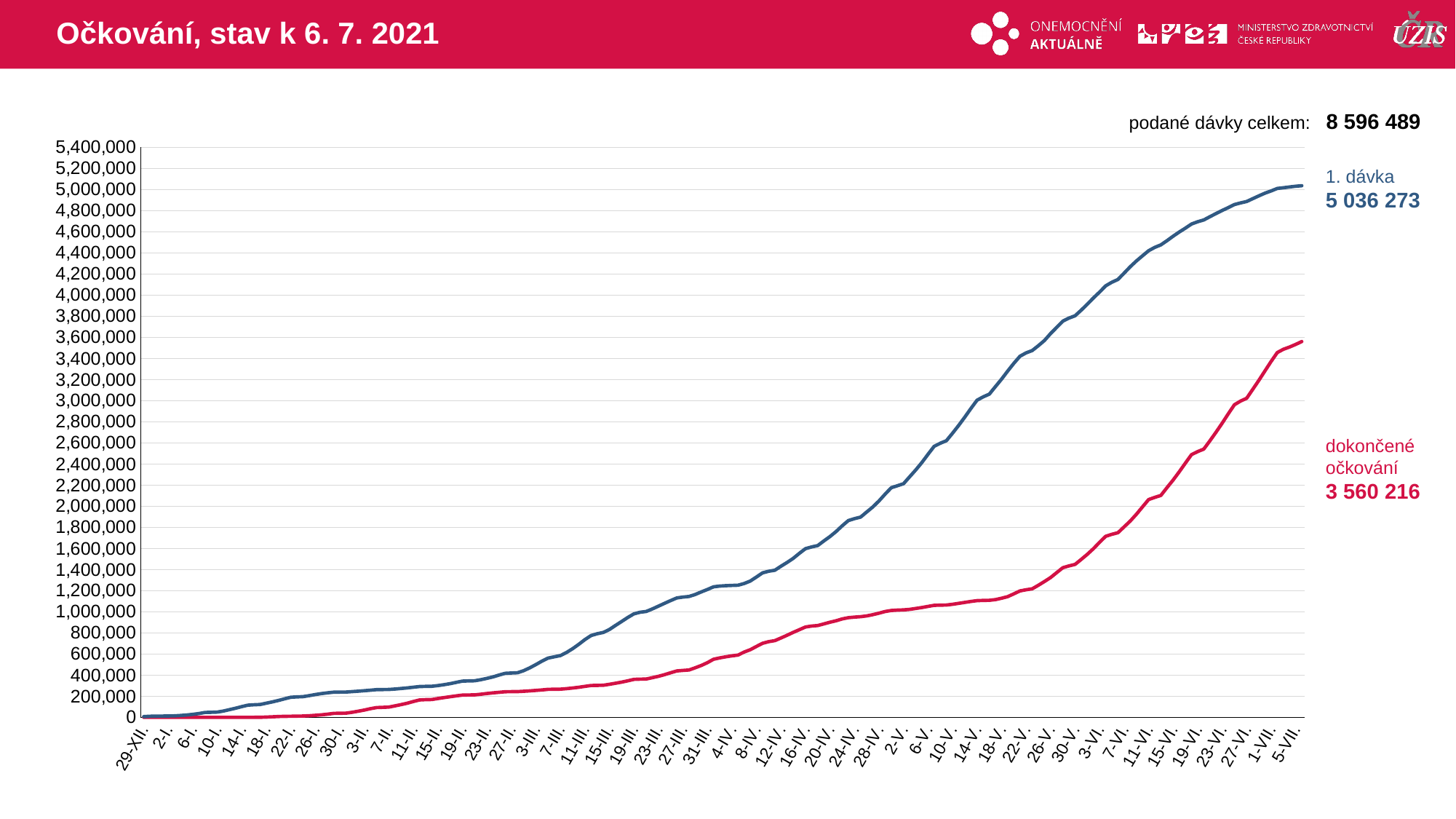

# Očkování, stav k 6. 7. 2021
podané dávky celkem:   8 596 489

### Chart

| Category | dokončené očkování | první dávka |
|---|---|---|
| 29-XII. | 0.0 | 7001.0 |
| 30-XII. | 0.0 | 10480.0 |
| 31-XII. | 0.0 | 11786.0 |
| 1-I. | 0.0 | 12047.0 |
| 2-I. | 0.0 | 13314.0 |
| 3-I. | 0.0 | 14228.0 |
| 4-I. | 0.0 | 17809.0 |
| 5-I. | 0.0 | 22304.0 |
| 6-I. | 0.0 | 28130.0 |
| 7-I. | 0.0 | 36080.0 |
| 8-I. | 0.0 | 46024.0 |
| 9-I. | 0.0 | 48037.0 |
| 10-I. | 0.0 | 49791.0 |
| 11-I. | 0.0 | 59599.0 |
| 12-I. | 0.0 | 72982.0 |
| 13-I. | 0.0 | 86463.0 |
| 14-I. | 0.0 | 101631.0 |
| 15-I. | 0.0 | 115574.0 |
| 16-I. | 2.0 | 118948.0 |
| 17-I. | 636.0 | 121544.0 |
| 18-I. | 2452.0 | 134002.0 |
| 19-I. | 5157.0 | 146508.0 |
| 20-I. | 7791.0 | 160119.0 |
| 21-I. | 9519.0 | 175701.0 |
| 22-I. | 10556.0 | 190506.0 |
| 23-I. | 11424.0 | 193798.0 |
| 24-I. | 12290.0 | 196042.0 |
| 25-I. | 15249.0 | 205643.0 |
| 26-I. | 19212.0 | 216144.0 |
| 27-I. | 23714.0 | 225138.0 |
| 28-I. | 29810.0 | 232176.0 |
| 29-I. | 37635.0 | 238358.0 |
| 30-I. | 38720.0 | 239078.0 |
| 31-I. | 39893.0 | 239781.0 |
| 1-II. | 47785.0 | 243734.0 |
| 2-II. | 57976.0 | 247853.0 |
| 3-II. | 68933.0 | 252242.0 |
| 4-II. | 81859.0 | 257120.0 |
| 5-II. | 92489.0 | 262557.0 |
| 6-II. | 94830.0 | 263393.0 |
| 7-II. | 97306.0 | 264239.0 |
| 8-II. | 108664.0 | 268270.0 |
| 9-II. | 120561.0 | 273341.0 |
| 10-II. | 133736.0 | 278810.0 |
| 11-II. | 149872.0 | 285097.0 |
| 12-II. | 164530.0 | 291806.0 |
| 13-II. | 167502.0 | 293388.0 |
| 14-II. | 168873.0 | 294378.0 |
| 15-II. | 178185.0 | 300753.0 |
| 16-II. | 187208.0 | 309436.0 |
| 17-II. | 195461.0 | 319105.0 |
| 18-II. | 203452.0 | 331378.0 |
| 19-II. | 210741.0 | 343197.0 |
| 20-II. | 211905.0 | 345163.0 |
| 21-II. | 212912.0 | 346264.0 |
| 22-II. | 218903.0 | 356351.0 |
| 23-II. | 225840.0 | 369226.0 |
| 24-II. | 231837.0 | 383043.0 |
| 25-II. | 237354.0 | 400980.0 |
| 26-II. | 242667.0 | 417092.0 |
| 27-II. | 243215.0 | 420084.0 |
| 28-II. | 243757.0 | 422422.0 |
| 1-III. | 247158.0 | 441860.0 |
| 2-III. | 250683.0 | 468956.0 |
| 3-III. | 255156.0 | 499685.0 |
| 4-III. | 259807.0 | 532780.0 |
| 5-III. | 265181.0 | 561466.0 |
| 6-III. | 266017.0 | 573547.0 |
| 7-III. | 266845.0 | 584910.0 |
| 8-III. | 271655.0 | 614488.0 |
| 9-III. | 277998.0 | 650635.0 |
| 10-III. | 284914.0 | 691721.0 |
| 11-III. | 293240.0 | 736341.0 |
| 12-III. | 301663.0 | 774938.0 |
| 13-III. | 302947.0 | 791947.0 |
| 14-III. | 304077.0 | 804007.0 |
| 15-III. | 312829.0 | 832259.0 |
| 16-III. | 323306.0 | 871014.0 |
| 17-III. | 333764.0 | 908356.0 |
| 18-III. | 346126.0 | 946153.0 |
| 19-III. | 359679.0 | 980389.0 |
| 20-III. | 361687.0 | 995410.0 |
| 21-III. | 363219.0 | 1002776.0 |
| 22-III. | 375615.0 | 1027001.0 |
| 23-III. | 388866.0 | 1053399.0 |
| 24-III. | 404513.0 | 1080130.0 |
| 25-III. | 422308.0 | 1106294.0 |
| 26-III. | 439737.0 | 1130980.0 |
| 27-III. | 444550.0 | 1139365.0 |
| 28-III. | 448665.0 | 1144884.0 |
| 29-III. | 469270.0 | 1163712.0 |
| 30-III. | 491350.0 | 1188249.0 |
| 31-III. | 518315.0 | 1211182.0 |
| 1-IV. | 550183.0 | 1236644.0 |
| 2-IV. | 562914.0 | 1243461.0 |
| 3-IV. | 573796.0 | 1247016.0 |
| 4-IV. | 582560.0 | 1249473.0 |
| 5-IV. | 589703.0 | 1251788.0 |
| 6-IV. | 618853.0 | 1267796.0 |
| 7-IV. | 640911.0 | 1291044.0 |
| 8-IV. | 671717.0 | 1329400.0 |
| 9-IV. | 701636.0 | 1368501.0 |
| 10-IV. | 716828.0 | 1383806.0 |
| 11-IV. | 726819.0 | 1393501.0 |
| 12-IV. | 751642.0 | 1431340.0 |
| 13-IV. | 777461.0 | 1467269.0 |
| 14-IV. | 804721.0 | 1505795.0 |
| 15-IV. | 830298.0 | 1553319.0 |
| 16-IV. | 855846.0 | 1597709.0 |
| 17-IV. | 864830.0 | 1614260.0 |
| 18-IV. | 869775.0 | 1627165.0 |
| 19-IV. | 885112.0 | 1670829.0 |
| 20-IV. | 900864.0 | 1712776.0 |
| 21-IV. | 915004.0 | 1760334.0 |
| 22-IV. | 932284.0 | 1814591.0 |
| 23-IV. | 944232.0 | 1864183.0 |
| 24-IV. | 949421.0 | 1881925.0 |
| 25-IV. | 953397.0 | 1896543.0 |
| 26-IV. | 960783.0 | 1945435.0 |
| 27-IV. | 972892.0 | 1993315.0 |
| 28-IV. | 986782.0 | 2050445.0 |
| 29-IV. | 1002513.0 | 2114182.0 |
| 30-IV. | 1012370.0 | 2174758.0 |
| 1-V. | 1015745.0 | 2193902.0 |
| 2-V. | 1017970.0 | 2212726.0 |
| 3-V. | 1022956.0 | 2278650.0 |
| 4-V. | 1031196.0 | 2343303.0 |
| 5-V. | 1040493.0 | 2414301.0 |
| 6-V. | 1051055.0 | 2492489.0 |
| 7-V. | 1060988.0 | 2567637.0 |
| 8-V. | 1062680.0 | 2596835.0 |
| 9-V. | 1063844.0 | 2620957.0 |
| 10-V. | 1070933.0 | 2691793.0 |
| 11-V. | 1079654.0 | 2765854.0 |
| 12-V. | 1088618.0 | 2843885.0 |
| 13-V. | 1097670.0 | 2926178.0 |
| 14-V. | 1105327.0 | 3004290.0 |
| 15-V. | 1107464.0 | 3036014.0 |
| 16-V. | 1108630.0 | 3061705.0 |
| 17-V. | 1115257.0 | 3133173.0 |
| 18-V. | 1128148.0 | 3203890.0 |
| 19-V. | 1143141.0 | 3279910.0 |
| 20-V. | 1169984.0 | 3353406.0 |
| 21-V. | 1197567.0 | 3420550.0 |
| 22-V. | 1208603.0 | 3452597.0 |
| 23-V. | 1217549.0 | 3474810.0 |
| 24-V. | 1250961.0 | 3520304.0 |
| 25-V. | 1286560.0 | 3570105.0 |
| 26-V. | 1323940.0 | 3635460.0 |
| 27-V. | 1371117.0 | 3694251.0 |
| 28-V. | 1417468.0 | 3753349.0 |
| 29-V. | 1434477.0 | 3782133.0 |
| 30-V. | 1448832.0 | 3804303.0 |
| 31-V. | 1496117.0 | 3857694.0 |
| 1-VI. | 1544286.0 | 3913824.0 |
| 2-VI. | 1598089.0 | 3973751.0 |
| 3-VI. | 1658029.0 | 4028690.0 |
| 4-VI. | 1715220.0 | 4087986.0 |
| 5-VI. | 1733908.0 | 4121712.0 |
| 6-VI. | 1748938.0 | 4148407.0 |
| 7-VI. | 1804348.0 | 4208309.0 |
| 8-VI. | 1859066.0 | 4268655.0 |
| 9-VI. | 1923021.0 | 4323013.0 |
| 10-VI. | 1993631.0 | 4372362.0 |
| 11-VI. | 2062962.0 | 4420435.0 |
| 12-VI. | 2083623.0 | 4452023.0 |
| 13-VI. | 2101882.0 | 4475763.0 |
| 14-VI. | 2175959.0 | 4515850.0 |
| 15-VI. | 2247969.0 | 4557843.0 |
| 16-VI. | 2325892.0 | 4597479.0 |
| 17-VI. | 2408628.0 | 4634146.0 |
| 18-VI. | 2488710.0 | 4673248.0 |
| 19-VI. | 2517839.0 | 4694681.0 |
| 20-VI. | 2541541.0 | 4711766.0 |
| 21-VI. | 2619522.0 | 4742431.0 |
| 22-VI. | 2701451.0 | 4772690.0 |
| 23-VI. | 2786117.0 | 4801582.0 |
| 24-VI. | 2875835.0 | 4828992.0 |
| 25-VI. | 2961540.0 | 4857721.0 |
| 26-VI. | 2996131.0 | 4873149.0 |
| 27-VI. | 3022632.0 | 4886797.0 |
| 28-VI. | 3107314.0 | 4913455.0 |
| 29-VI. | 3193314.0 | 4940464.0 |
| 30-VI. | 3283497.0 | 4965955.0 |
| 1-VII. | 3372112.0 | 4987046.0 |
| 2-VII. | 3456006.0 | 5010612.0 |
| 3-VII. | 3487039.0 | 5017179.0 |
| 4-VII. | 3507991.0 | 5024214.0 |
| 5-VII. | 3533139.0 | 5031259.0 |
| 6-VII. | 3560216.0 | 5036273.0 |
1. dávka
5 036 273
dokončené
očkování
3 560 216